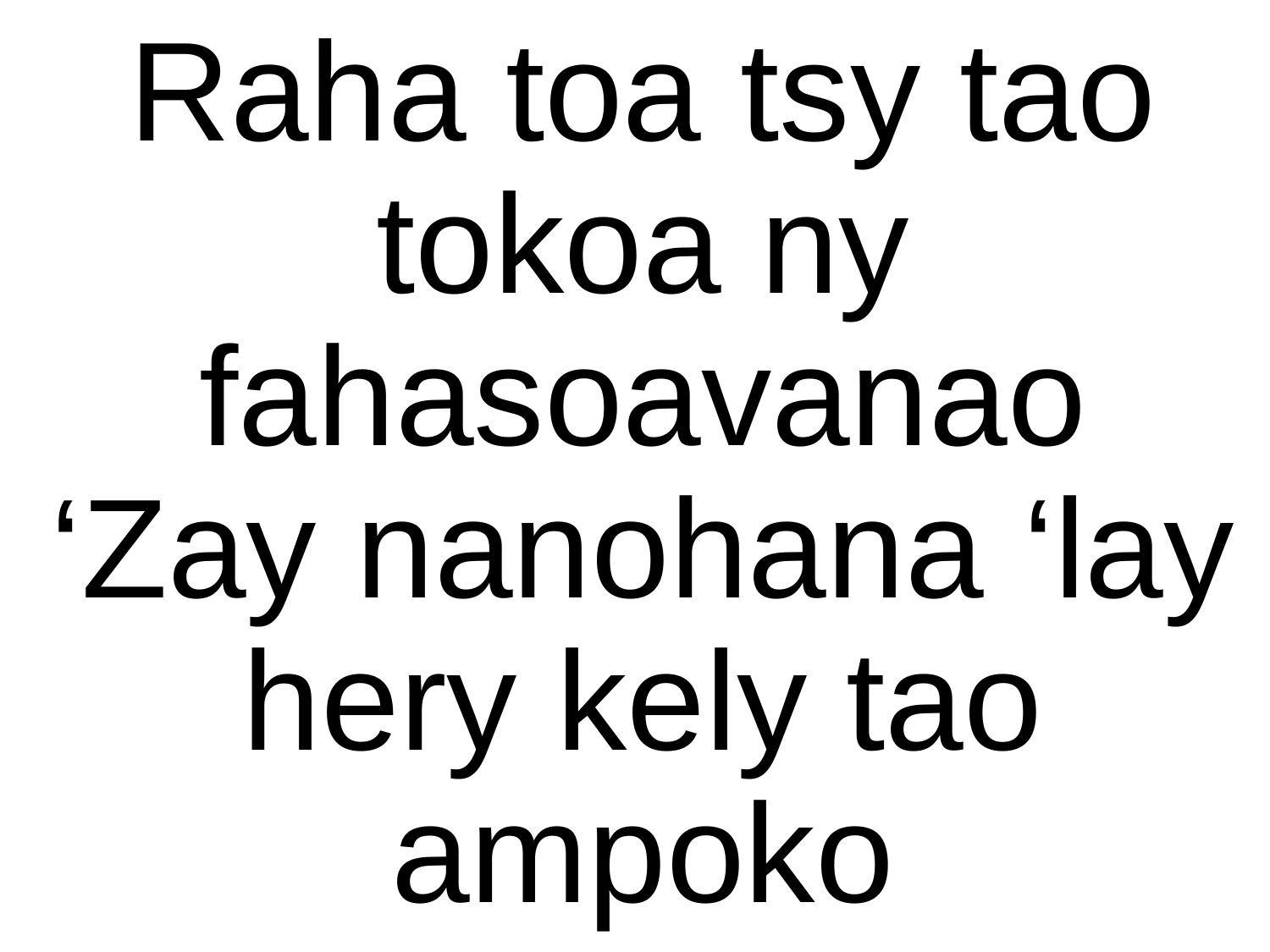

Raha toa tsy tao tokoa ny fahasoavanao
‘Zay nanohana ‘lay hery kely tao ampoko